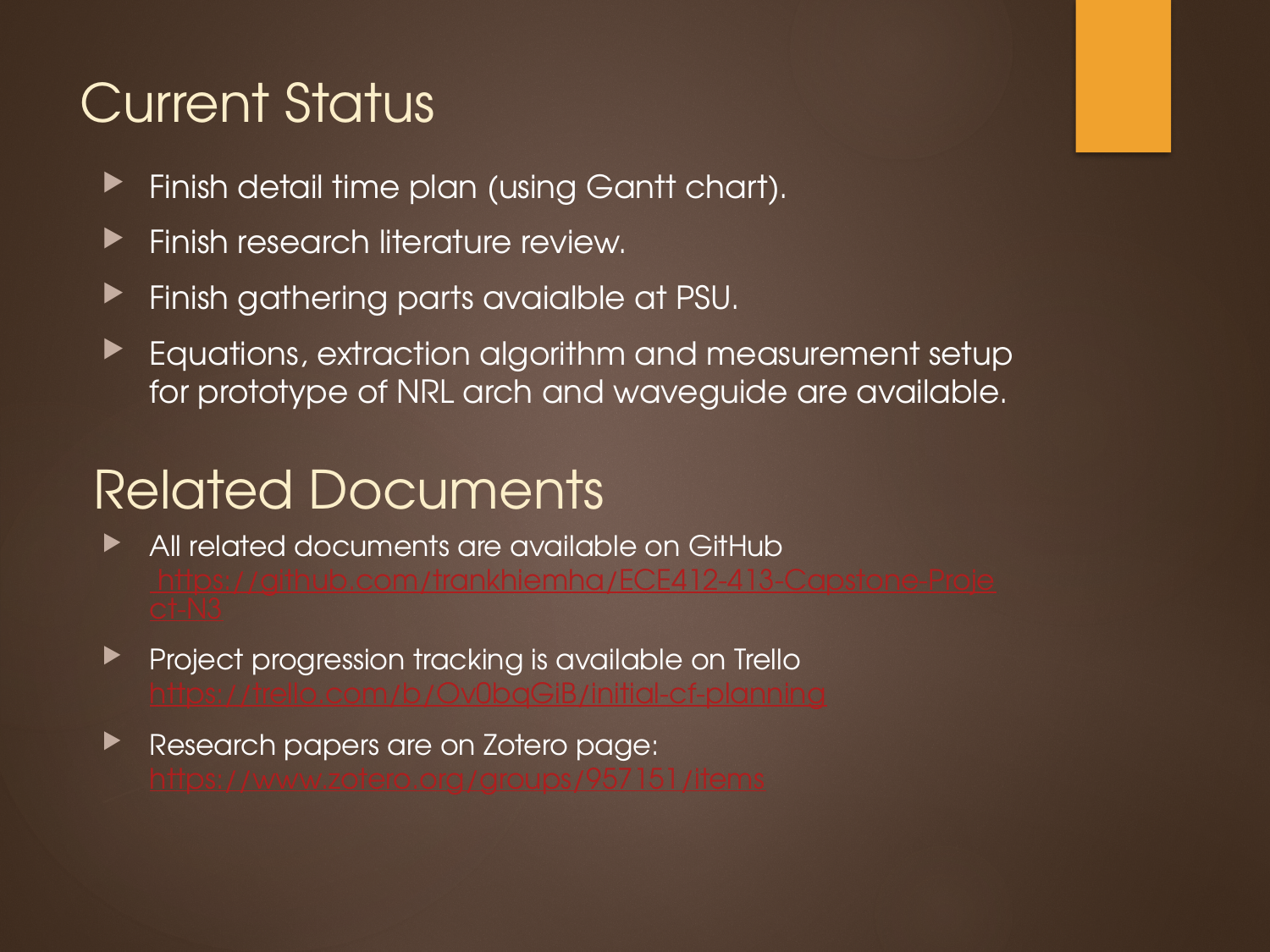

# Current Status
Finish detail time plan (using Gantt chart).
Finish research literature review.
Finish gathering parts avaialble at PSU.
Equations, extraction algorithm and measurement setup for prototype of NRL arch and waveguide are available.

Related Documents
All related documents are available on GitHub https://github.com/trankhiemha/ECE412-413-Capstone-Project-N3
Project progression tracking is available on Trello https://trello.com/b/Ov0bqGiB/initial-cf-planning
Research papers are on Zotero page: https://www.zotero.org/groups/957151/items